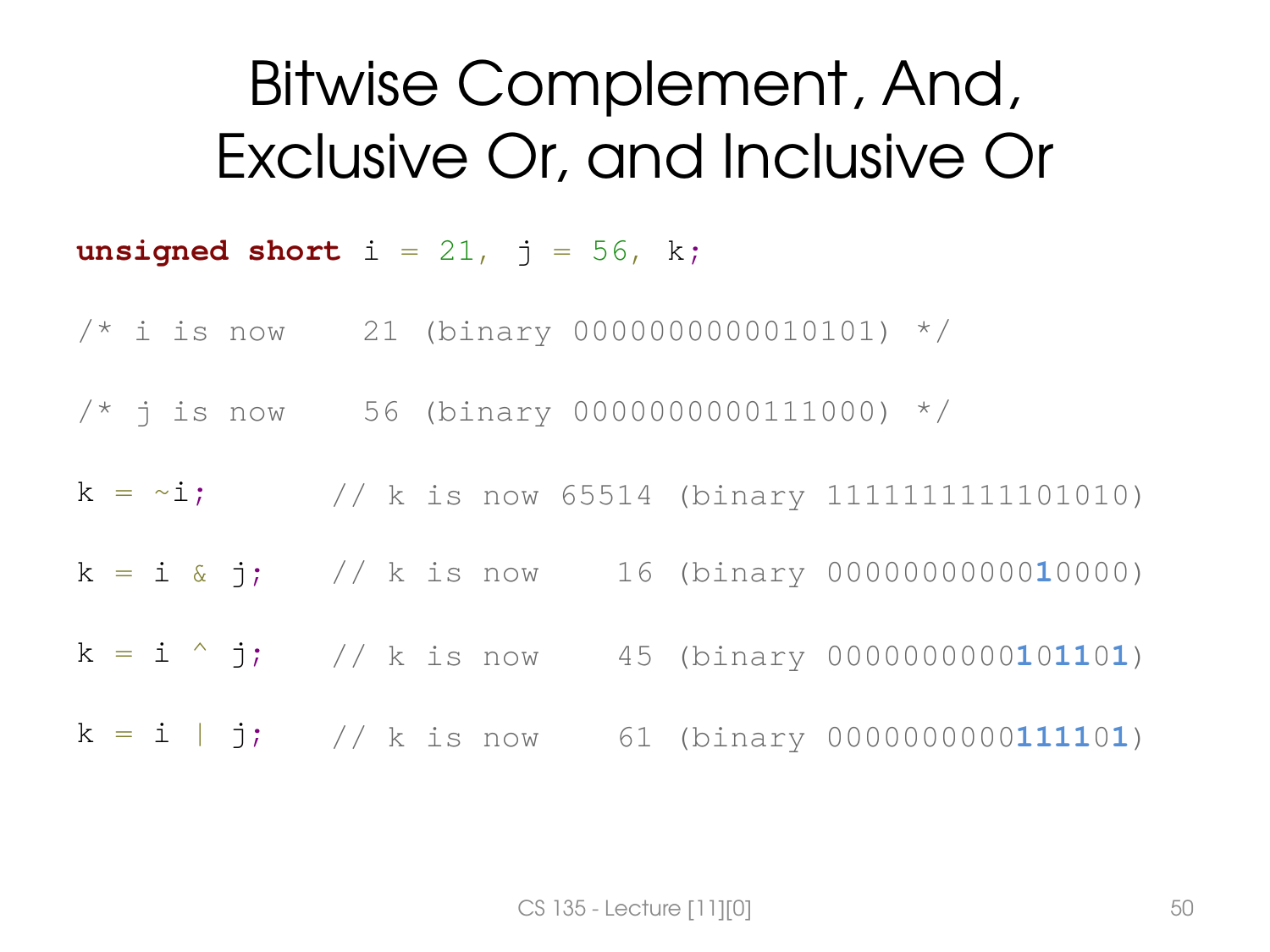

# Bitwise Complement, And, Exclusive Or, and Inclusive Or
unsigned short i = 21, j = 56, k;
/* i is now    21 (binary 0000000000010101) */
/* j is now    56 (binary 0000000000111000) */
k = ~i;
k = i & j;
k = i ^ j;
k = i | j;
// k is now 65514 (binary 1111111111101010)
// k is now    16 (binary 0000000000010000)
// k is now    45 (binary 0000000000101101)
// k is now    61 (binary 0000000000111101)
CS 135 - Lecture [11][0]
50